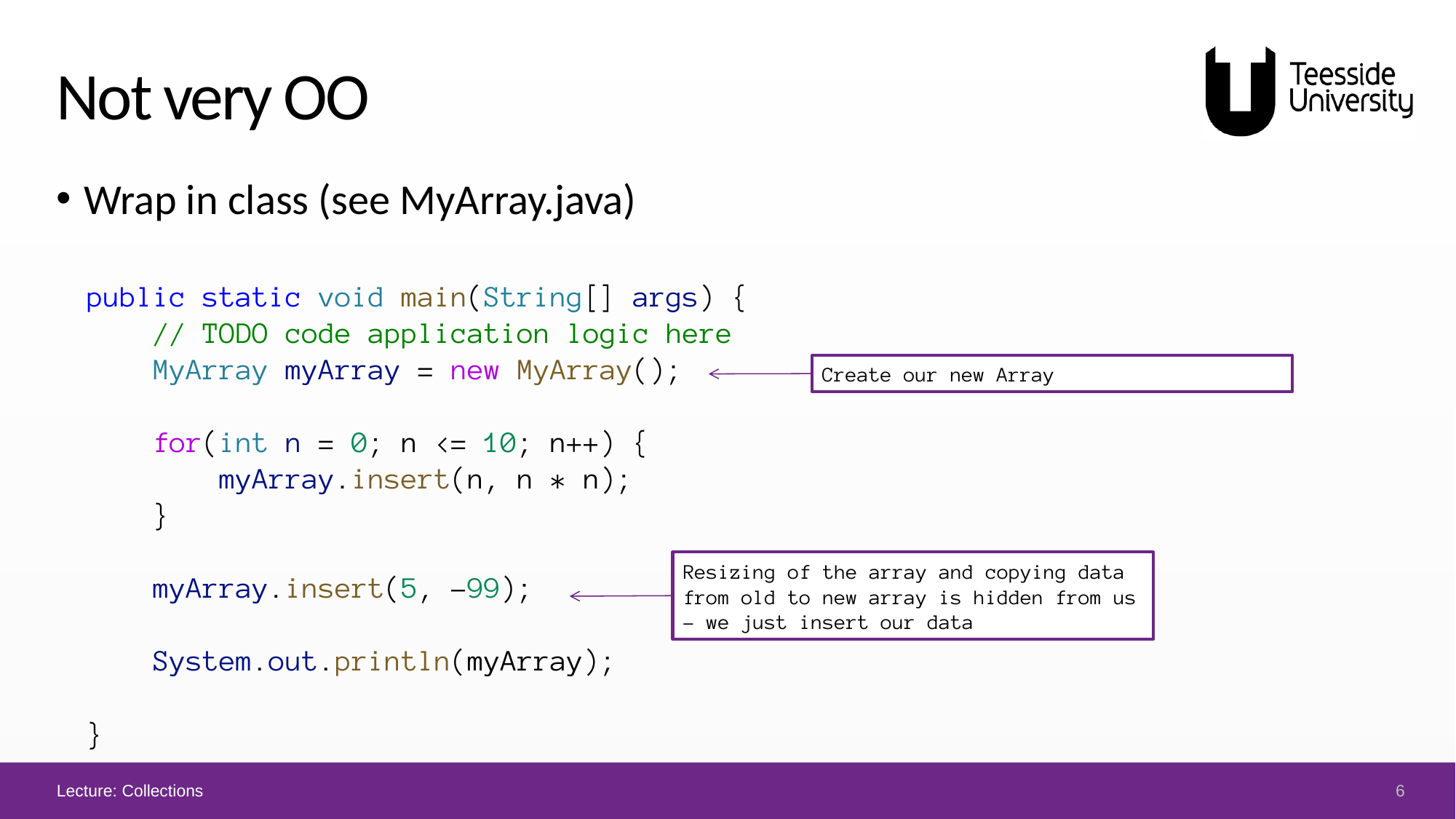

# Not very OO
Wrap in class (see MyArray.java)

public static void main(String[] args) {
    // TODO code application logic here
    MyArray myArray = new MyArray();

    for(int n = 0; n <= 10; n++) {
        myArray.insert(n, n * n);
    }

    myArray.insert(5, -99);

    System.out.println(myArray);

}
Create our new Array
Resizing of the array and copying data from old to new array is hidden from us - we just insert our data
6
Lecture: Collections